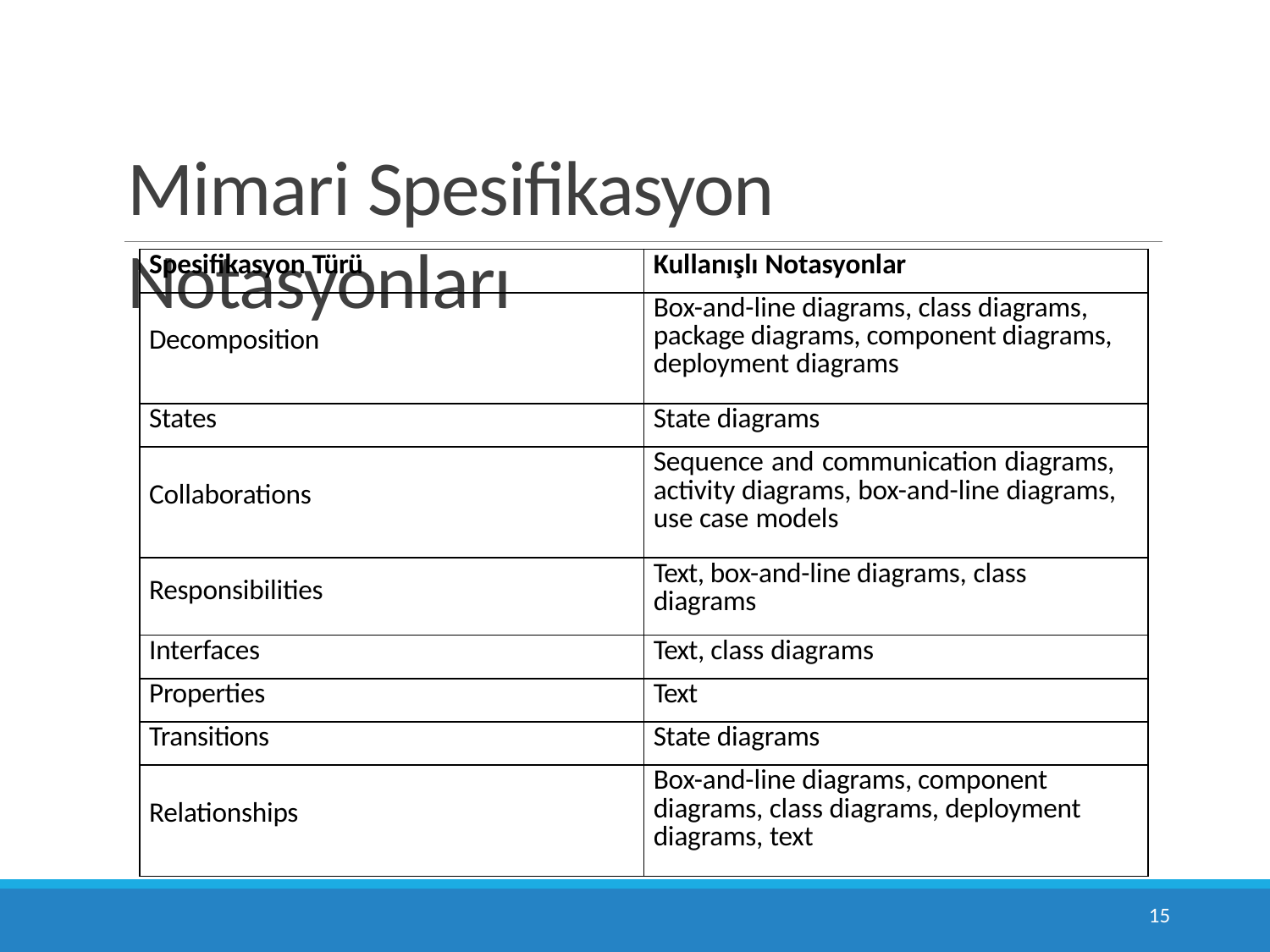

# Mimari Spesifikasyon Notasyonları

| Spesifikasyon Türü | Kullanışlı Notasyonlar |
| --- | --- |
| Decomposition | Box-and-line diagrams, class diagrams, package diagrams, component diagrams, deployment diagrams |
| States | State diagrams |
| Collaborations | Sequence and communication diagrams, activity diagrams, box-and-line diagrams, use case models |
| Responsibilities | Text, box-and-line diagrams, class diagrams |
| Interfaces | Text, class diagrams |
| Properties | Text |
| Transitions | State diagrams |
| Relationships | Box-and-line diagrams, component diagrams, class diagrams, deployment diagrams, text |
15